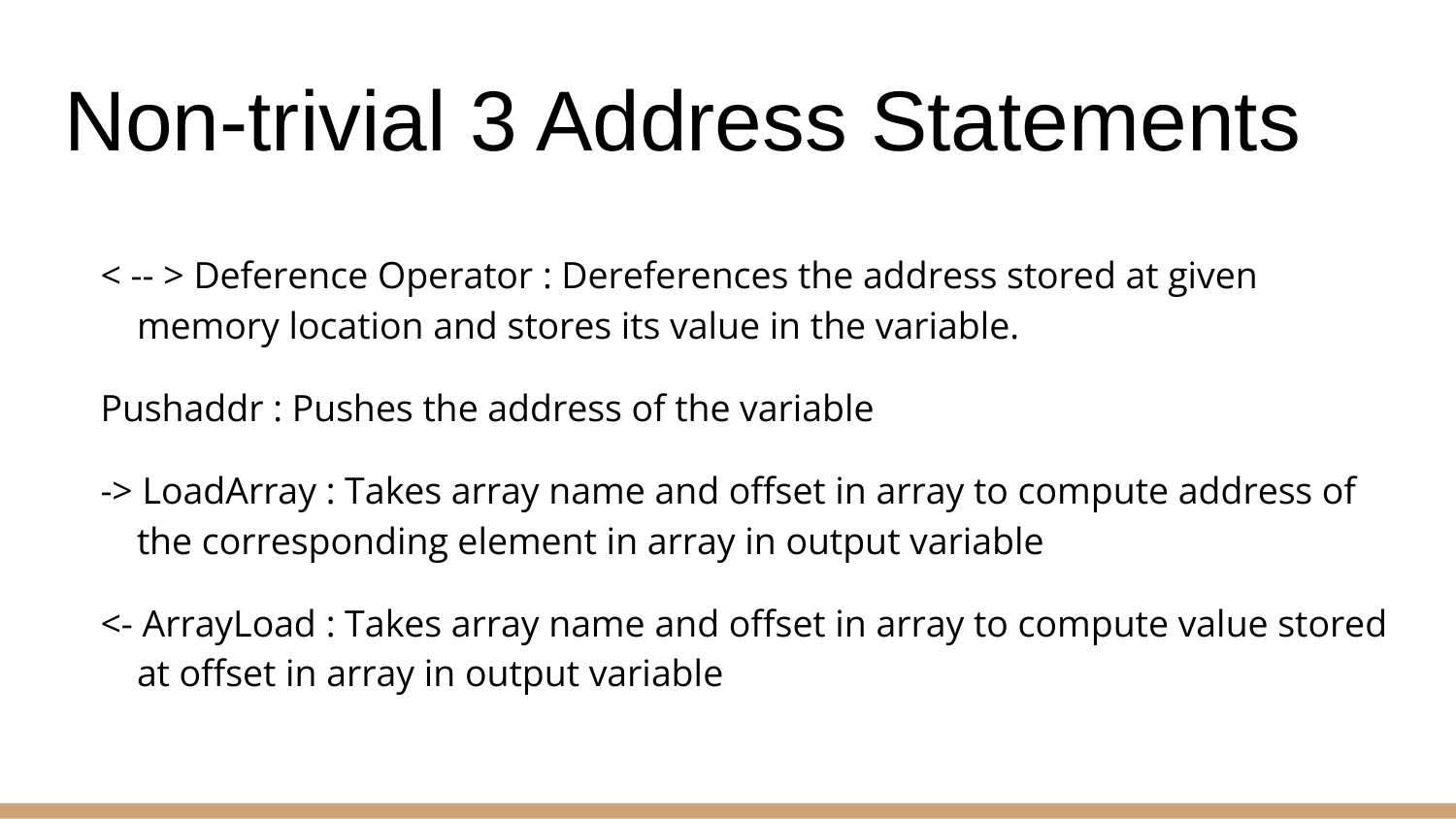

# Non-trivial 3 Address Statements
< -- > Deference Operator : Dereferences the address stored at given memory location and stores its value in the variable.
Pushaddr : Pushes the address of the variable
-> LoadArray : Takes array name and offset in array to compute address of the corresponding element in array in output variable
<- ArrayLoad : Takes array name and offset in array to compute value stored at offset in array in output variable